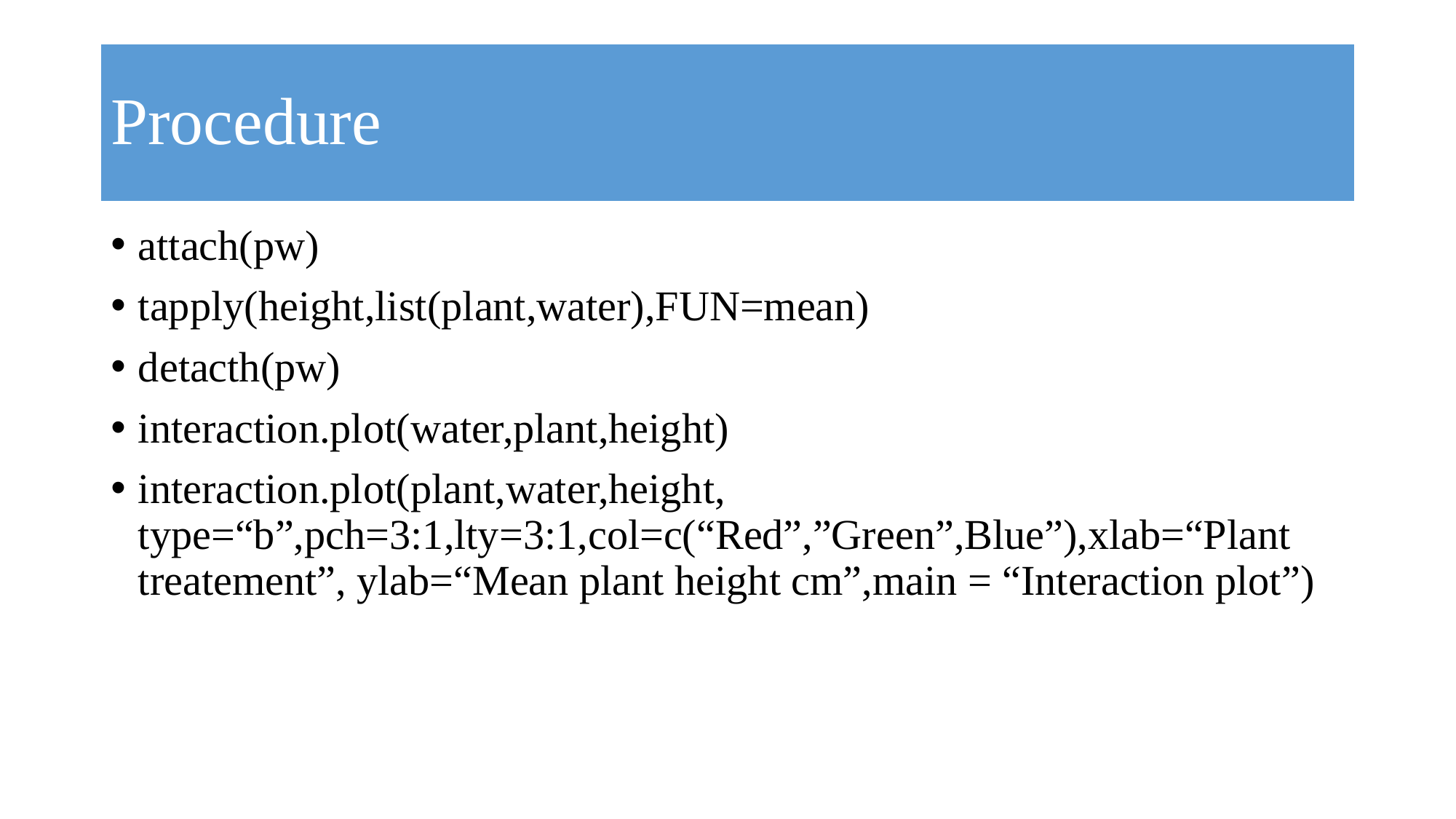

# Procedure
attach(pw)
tapply(height,list(plant,water),FUN=mean)
detacth(pw)
interaction.plot(water,plant,height)
interaction.plot(plant,water,height, type=“b”,pch=3:1,lty=3:1,col=c(“Red”,”Green”,Blue”),xlab=“Plant treatement”, ylab=“Mean plant height cm”,main = “Interaction plot”)